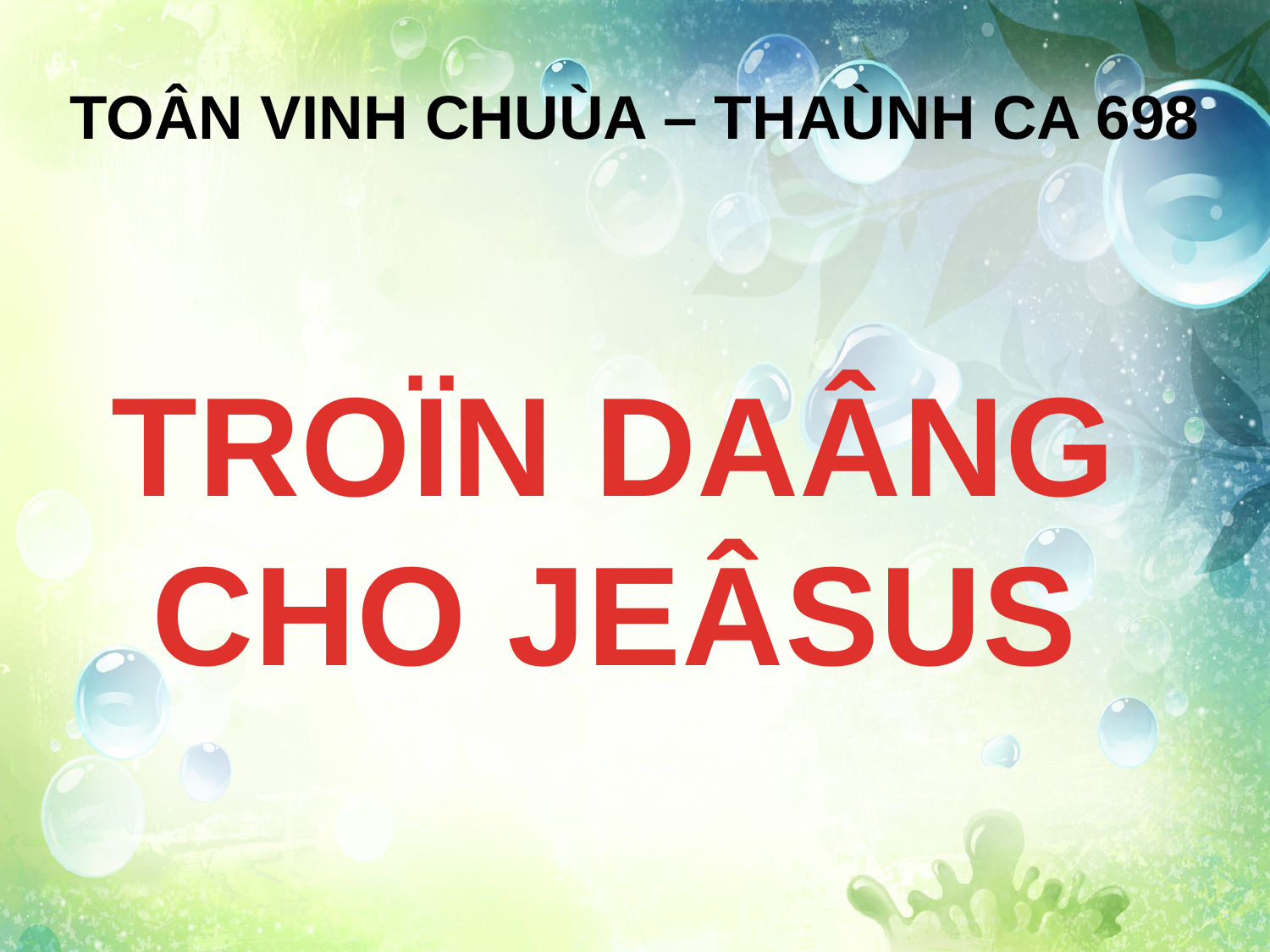

TOÂN VINH CHUÙA – THAÙNH CA 698
TROÏN DAÂNG
CHO JEÂSUS